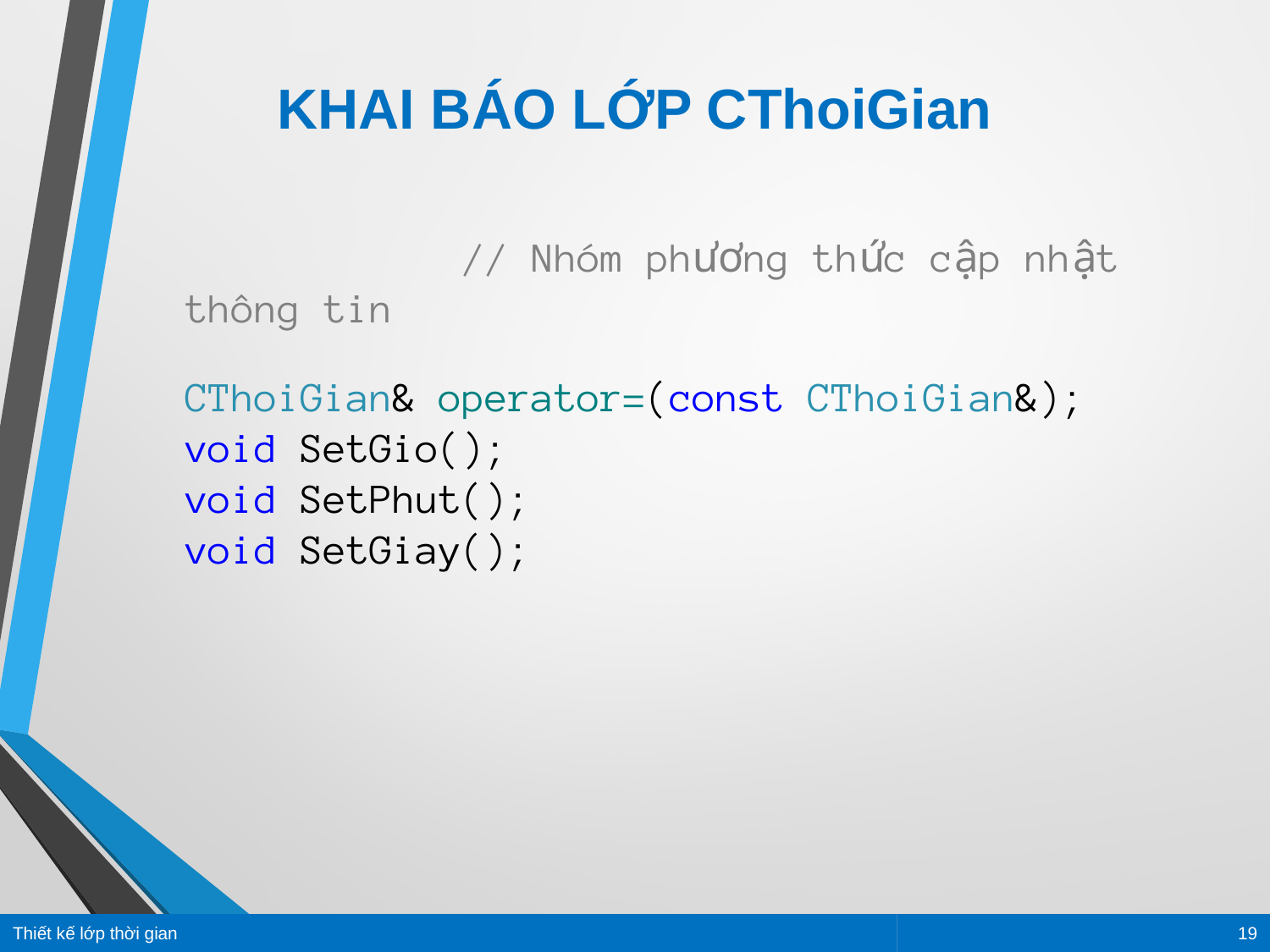

KHAI BÁO LỚP CThoiGian
		 // Nhóm phương thức cập nhật thông tin

CThoiGian& operator=(const CThoiGian&);
void SetGio();
void SetPhut();
void SetGiay();
Thiết kế lớp thời gian
19